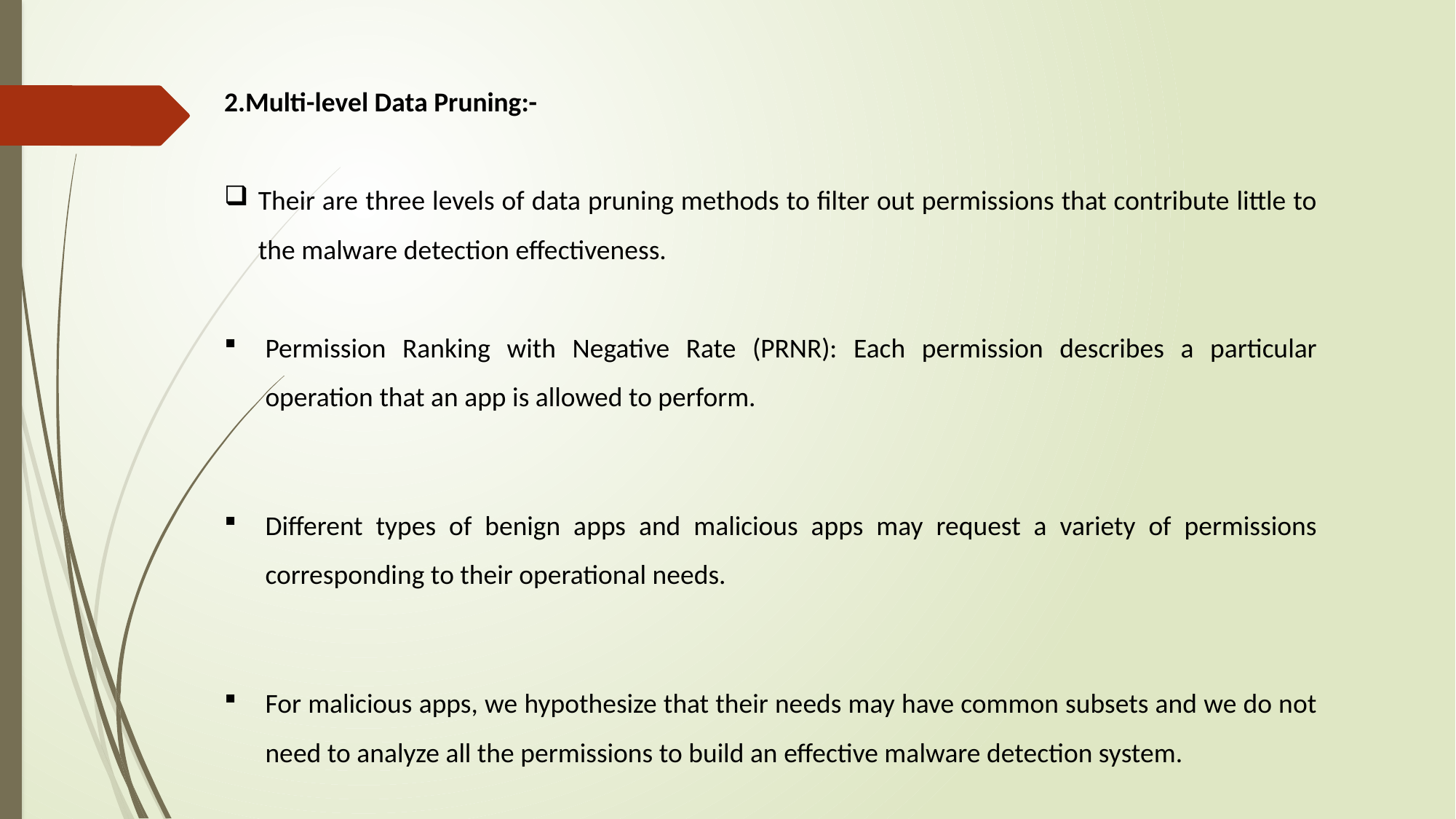

2.Multi-level Data Pruning:-

Their are three levels of data pruning methods to filter out permissions that contribute little to the malware detection effectiveness.

Permission Ranking with Negative Rate (PRNR): Each permission describes a particular operation that an app is allowed to perform.

Different types of benign apps and malicious apps may request a variety of permissions corresponding to their operational needs.

For malicious apps, we hypothesize that their needs may have common subsets and we do not need to analyze all the permissions to build an effective malware detection system.